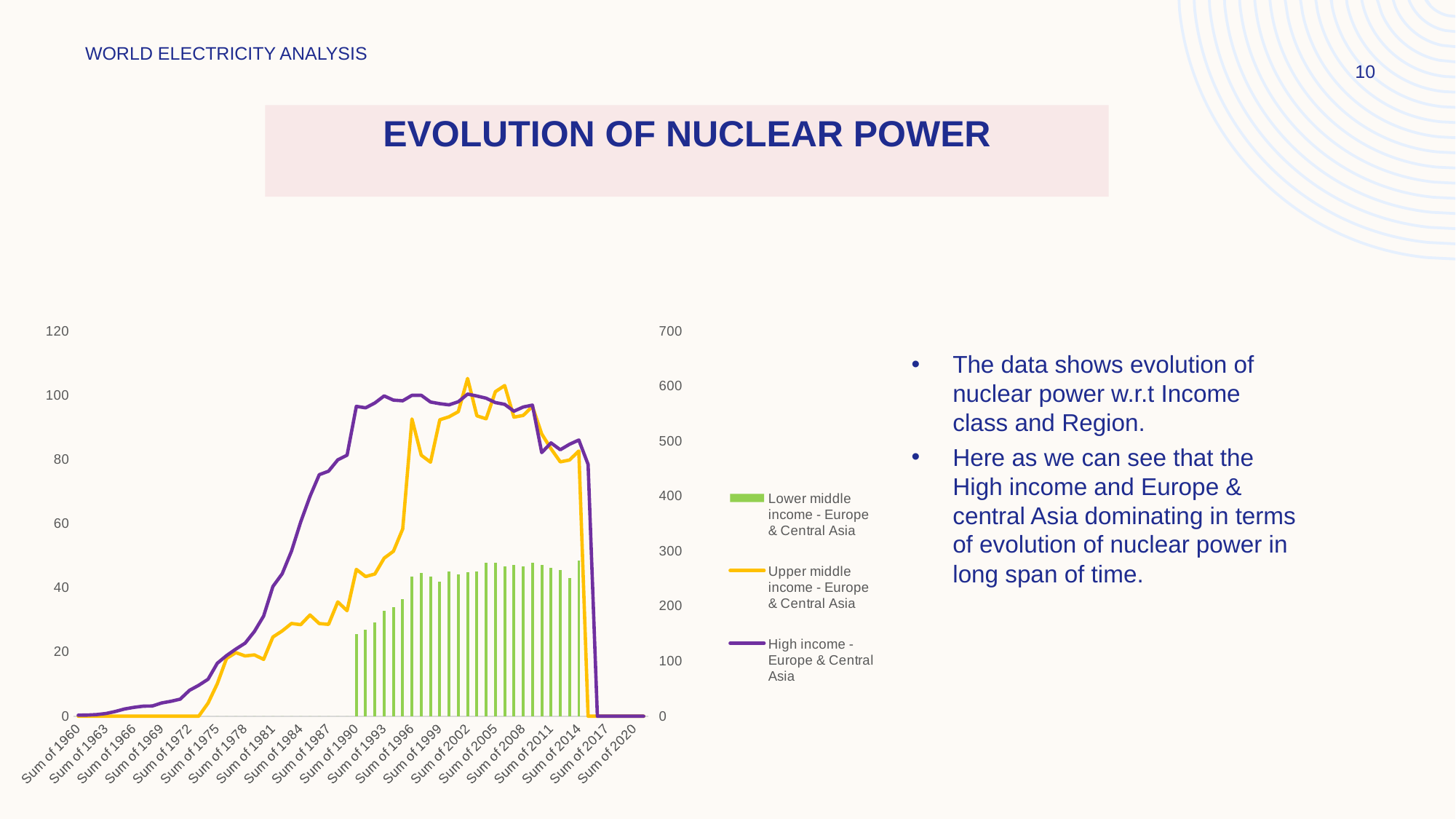

WORLD ELECTRICITY ANALYSIS
10
Evolution OF Nuclear power

### Chart

| Category | Lower middle income - Europe & Central Asia | Upper middle income - Europe & Central Asia | High income - Europe & Central Asia |
|---|---|---|---|
| Sum of 1960 | 0.0 | 0.0 | 1.7974196374416351 |
| Sum of 1961 | 0.0 | 0.0 | 2.095974273979664 |
| Sum of 1962 | 0.0 | 0.0 | 2.938067989423871 |
| Sum of 1963 | 0.0 | 0.0 | 4.899281889200211 |
| Sum of 1964 | 0.0 | 0.0 | 8.580117478966713 |
| Sum of 1965 | 0.0 | 0.0 | 13.08048452436924 |
| Sum of 1966 | 0.0 | 0.0 | 16.05644405260682 |
| Sum of 1967 | 0.0 | 0.0 | 18.14751708507538 |
| Sum of 1968 | 0.0 | 0.0 | 18.54081951826811 |
| Sum of 1969 | 0.0 | 0.0 | 24.016895167529583 |
| Sum of 1970 | 0.0 | 0.0 | 27.104710914194584 |
| Sum of 1971 | 0.0 | 0.0 | 30.971570506691933 |
| Sum of 1972 | 0.0 | 0.0 | 46.96324069239199 |
| Sum of 1973 | 0.0 | 0.0 | 56.11739222705364 |
| Sum of 1974 | 0.0 | 4.0691046714782715 | 67.12973669171333 |
| Sum of 1975 | 0.0 | 10.120061874389648 | 96.21889197826385 |
| Sum of 1976 | 0.0 | 17.980321884155273 | 110.1384506225586 |
| Sum of 1977 | 0.0 | 19.804779052734375 | 121.95504939556122 |
| Sum of 1978 | 0.0 | 18.76667022705078 | 132.6786105632782 |
| Sum of 1979 | 0.0 | 19.092931747436523 | 153.85921025276184 |
| Sum of 1980 | 0.0 | 17.697717666625977 | 181.9924989938736 |
| Sum of 1981 | 0.0 | 24.66461181640625 | 235.6681672334671 |
| Sum of 1982 | 0.0 | 26.56022071838379 | 258.8406014442444 |
| Sum of 1983 | 0.0 | 28.88294792175293 | 299.95100688934326 |
| Sum of 1984 | 0.0 | 28.507789611816406 | 353.14381074905396 |
| Sum of 1985 | 0.0 | 31.54064178466797 | 399.5622720718384 |
| Sum of 1986 | 0.0 | 28.861787796020508 | 438.9777979850769 |
| Sum of 1987 | 0.0 | 28.60626220703125 | 445.30619134008884 |
| Sum of 1988 | 0.0 | 35.60560607910156 | 465.96080112457275 |
| Sum of 1989 | 0.0 | 32.85959243774414 | 474.36583375930786 |
| Sum of 1990 | 25.50983428955078 | 45.732221603393555 | 563.1860723495483 |
| Sum of 1991 | 26.98021697998047 | 43.4974365234375 | 560.4884176254272 |
| Sum of 1992 | 29.22910499572754 | 44.30268955230713 | 569.3377537727356 |
| Sum of 1993 | 32.75593185424805 | 49.244998931884766 | 582.1085815429688 |
| Sum of 1994 | 33.963287353515625 | 51.395461082458496 | 574.455548286438 |
| Sum of 1995 | 36.38563537597656 | 58.358383655548096 | 573.288966178894 |
| Sum of 1996 | 43.53584671020508 | 92.61486911773682 | 583.2530384063721 |
| Sum of 1997 | 44.6689453125 | 81.3252363204956 | 583.3222529888153 |
| Sum of 1998 | 43.579925537109375 | 79.15114974975586 | 571.0269603729248 |
| Sum of 1999 | 41.911903381347656 | 92.35976791381836 | 567.9695439338684 |
| Sum of 2000 | 45.157615661621094 | 93.28879737854004 | 565.8753266334534 |
| Sum of 2001 | 44.07851791381836 | 94.89840984344482 | 571.5957903862 |
| Sum of 2002 | 44.9323616027832 | 105.22841262817383 | 585.3847556114197 |
| Sum of 2003 | 45.17335510253906 | 93.58760261535645 | 581.9617233276367 |
| Sum of 2004 | 47.80640411376953 | 92.65276050567627 | 577.9809112548828 |
| Sum of 2005 | 47.74060821533203 | 101.1272611618042 | 570.0361633300781 |
| Sum of 2006 | 46.69233703613281 | 103.01700210571289 | 566.7993853092194 |
| Sum of 2007 | 47.1549186706543 | 93.18161201477051 | 554.3083822727203 |
| Sum of 2008 | 46.64980697631836 | 93.71680736541748 | 562.006329536438 |
| Sum of 2009 | 47.762054443359375 | 96.4982795715332 | 565.4296674728394 |
| Sum of 2010 | 47.21333694458008 | 87.94604110717773 | 479.1175615787506 |
| Sum of 2011 | 46.29336929321289 | 83.33003425598145 | 496.75161266326904 |
| Sum of 2012 | 45.4404296875 | 79.2493724822998 | 484.33702659606934 |
| Sum of 2013 | 42.956336975097656 | 79.82405281066895 | 494.19802045822144 |
| Sum of 2014 | 48.57205581665039 | 82.63364219665527 | 501.9792094230652 |
| Sum of 2015 | 0.0 | 0.0 | 457.7514159679413 |
| Sum of 2016 | 0.0 | 0.0 | 0.0 |
| Sum of 2017 | 0.0 | 0.0 | 0.0 |
| Sum of 2018 | 0.0 | 0.0 | 0.0 |
| Sum of 2019 | 0.0 | 0.0 | 0.0 |
| Sum of 2020 | 0.0 | 0.0 | 0.0 |
| Sum of 2021 | 0.0 | 0.0 | 0.0 |
The data shows evolution of nuclear power w.r.t Income class and Region.
Here as we can see that the High income and Europe & central Asia dominating in terms of evolution of nuclear power in long span of time.